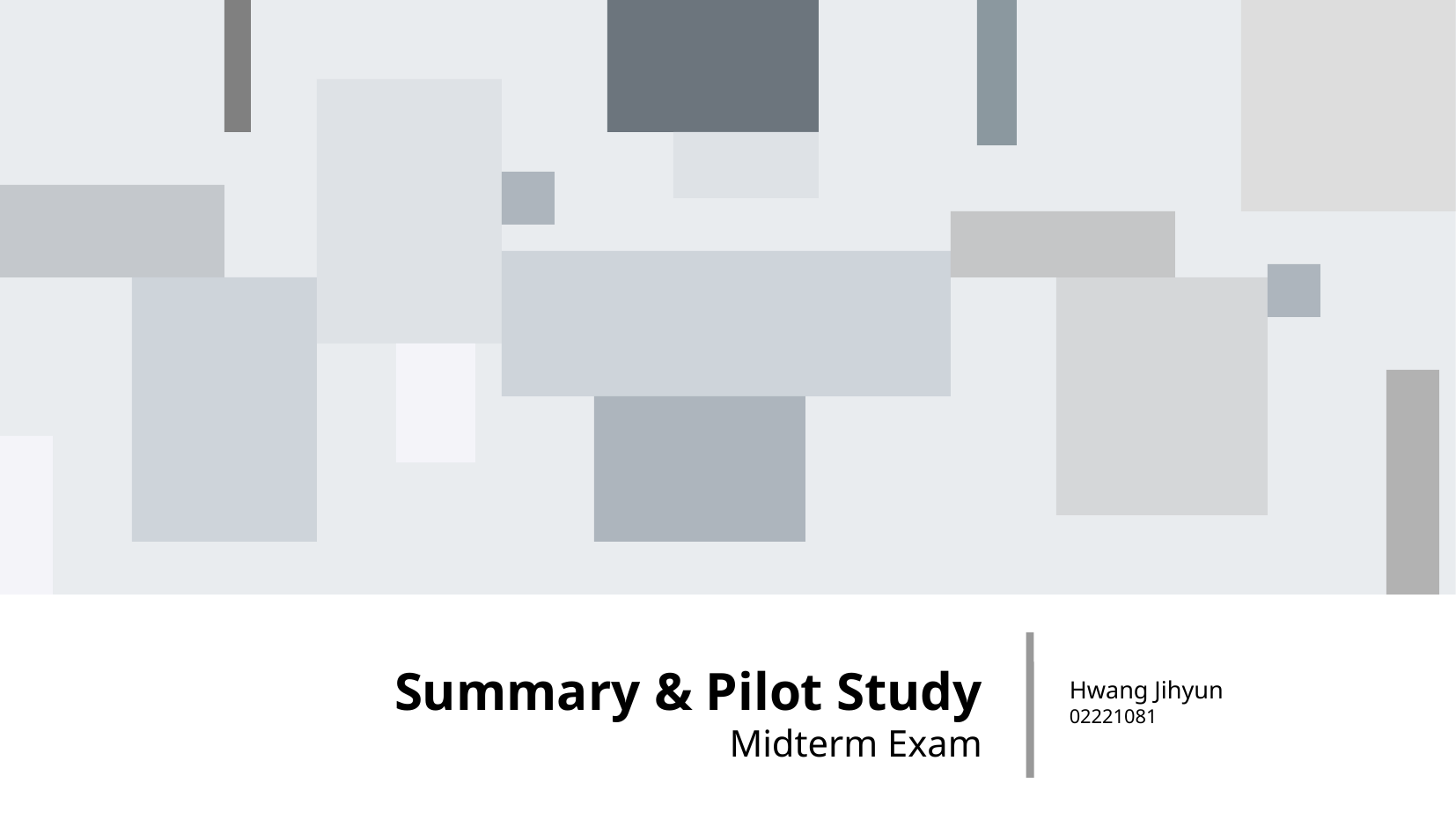

Summary & Pilot Study
Midterm Exam
Hwang Jihyun
02221081